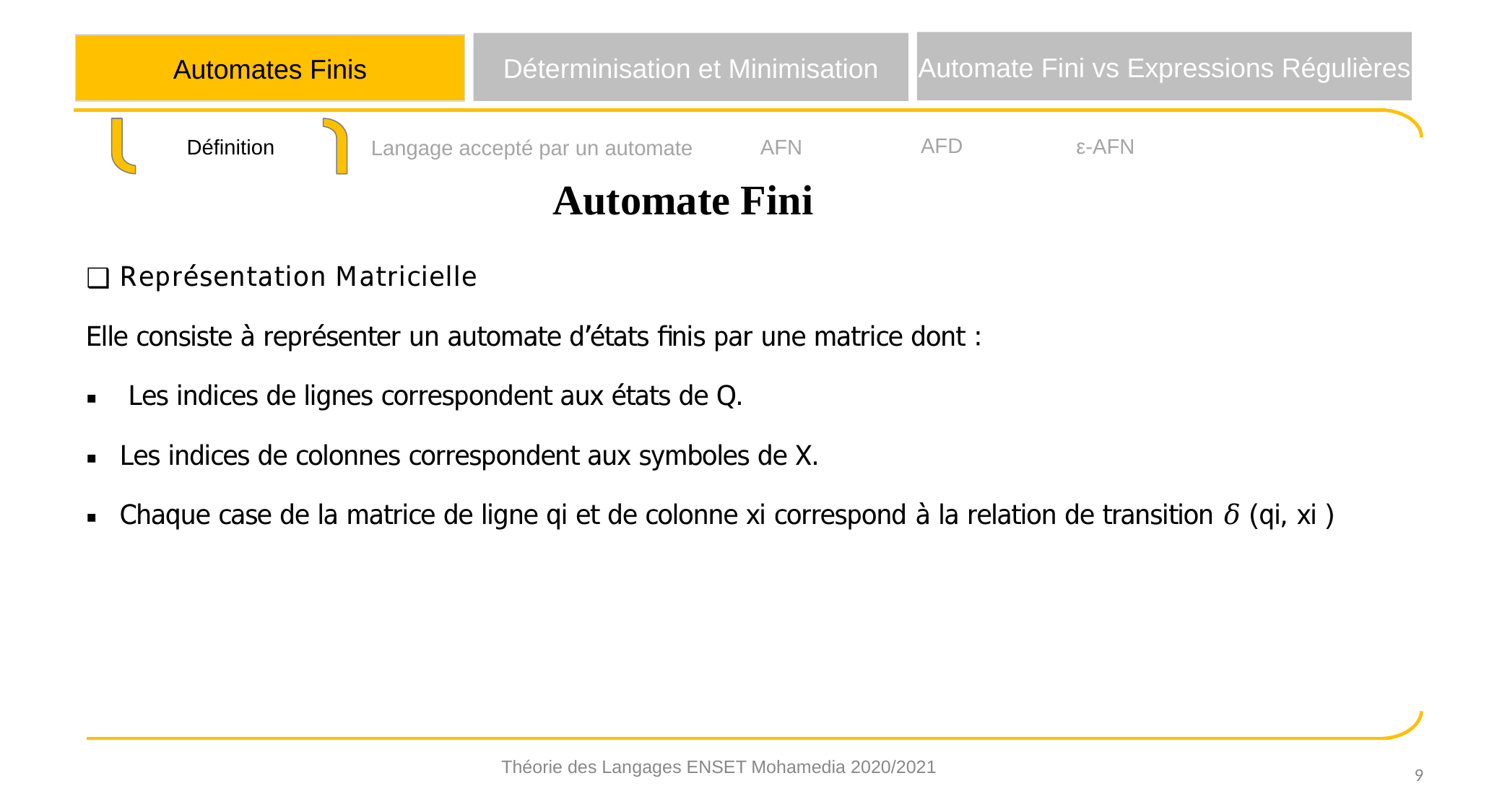

Automate Fini vs Expressions Régulières

Déterminisation et Minimisation

Automates Finis

AFD
ε-AFN
Définition
AFN
Langage accepté par un automate
Automate Fini
Représentation Matricielle
Elle consiste à représenter un automate d’états finis par une matrice dont :
 Les indices de lignes correspondent aux états de Q.
Les indices de colonnes correspondent aux symboles de X.
Chaque case de la matrice de ligne qi et de colonne xi correspond à la relation de transition 𝛿 (qi, xi )

Théorie des Langages ENSET Mohamedia 2020/2021
9